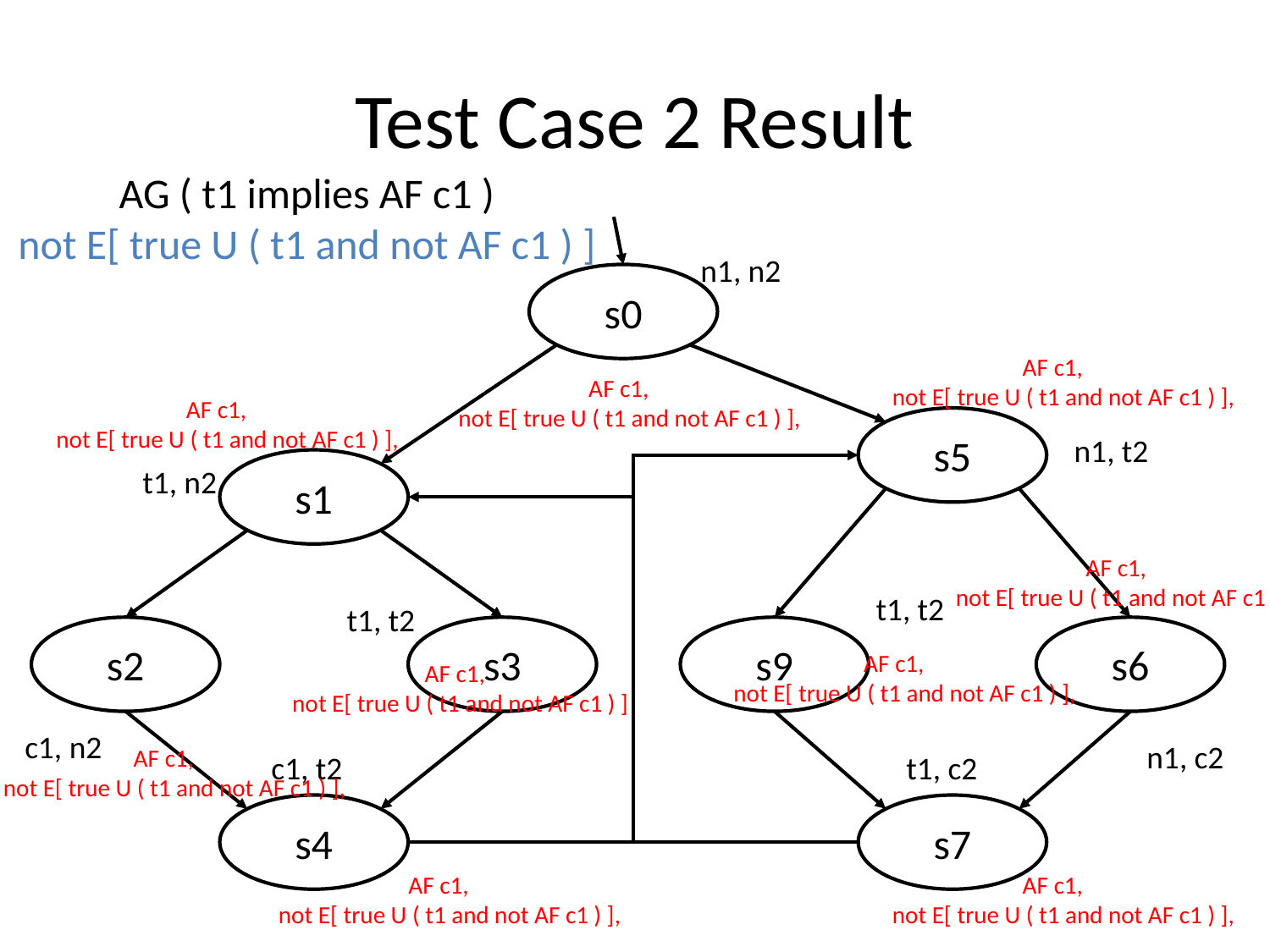

# Test Case 2 Result
AG ( t1 implies AF c1 )
not E[ true U ( t1 and not AF c1 ) ]
n1, n2
s0
AF c1,
not E[ true U ( t1 and not AF c1 ) ],
AF c1,
not E[ true U ( t1 and not AF c1 ) ],
AF c1,
not E[ true U ( t1 and not AF c1 ) ],
s5
n1, t2
t1, n2
s1
AF c1,
not E[ true U ( t1 and not AF c1 ) ],
t1, t2
t1, t2
s2
s3
s9
s6
AF c1,
not E[ true U ( t1 and not AF c1 ) ],
AF c1,
not E[ true U ( t1 and not AF c1 ) ]
c1, n2
AF c1,
not E[ true U ( t1 and not AF c1 ) ],
n1, c2
c1, t2
t1, c2
s4
s7
AF c1,
not E[ true U ( t1 and not AF c1 ) ],
AF c1,
not E[ true U ( t1 and not AF c1 ) ],